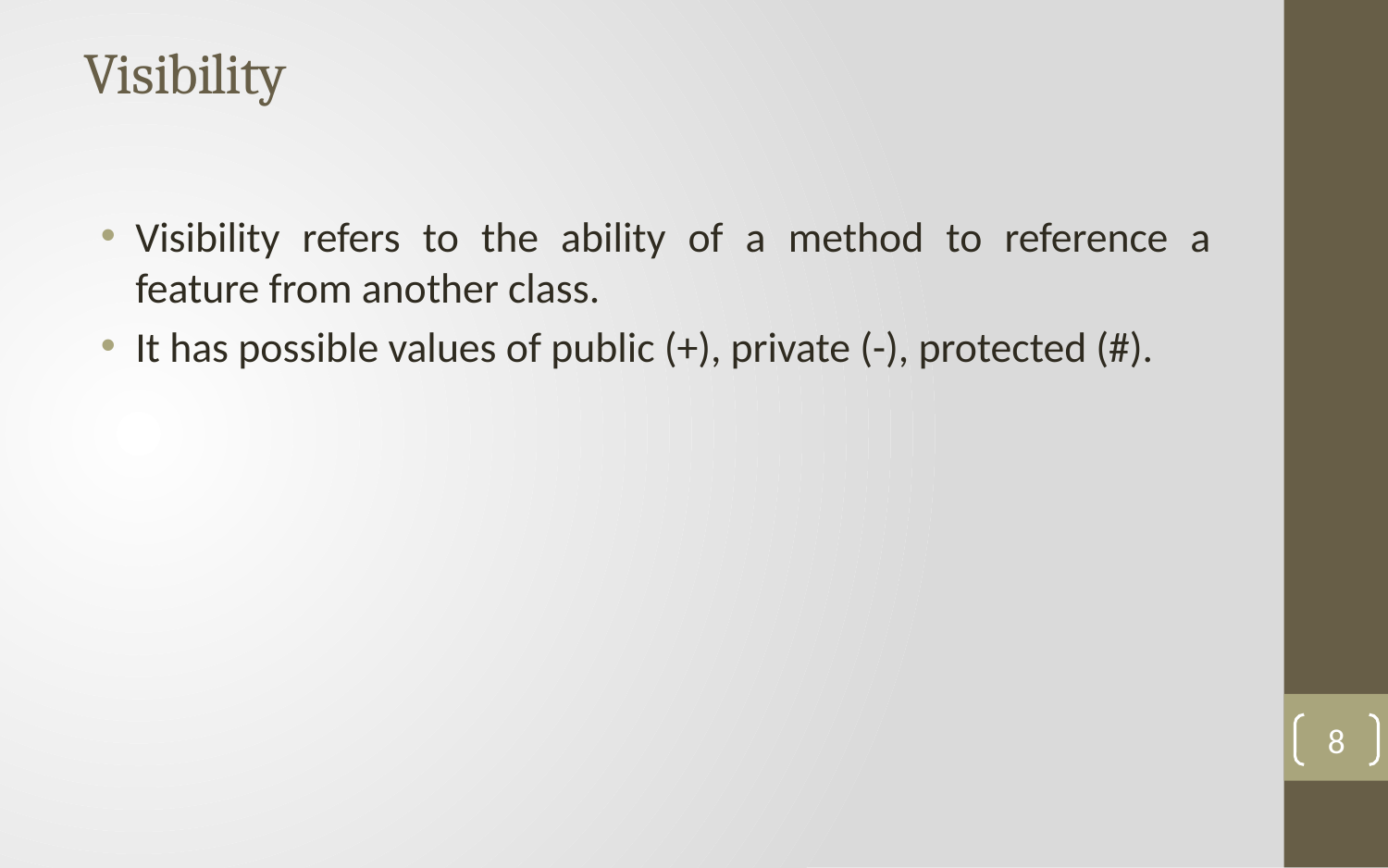

# Visibility
Visibility refers to the ability of a method to reference a feature from another class.
It has possible values of public (+), private (-), protected (#).
8